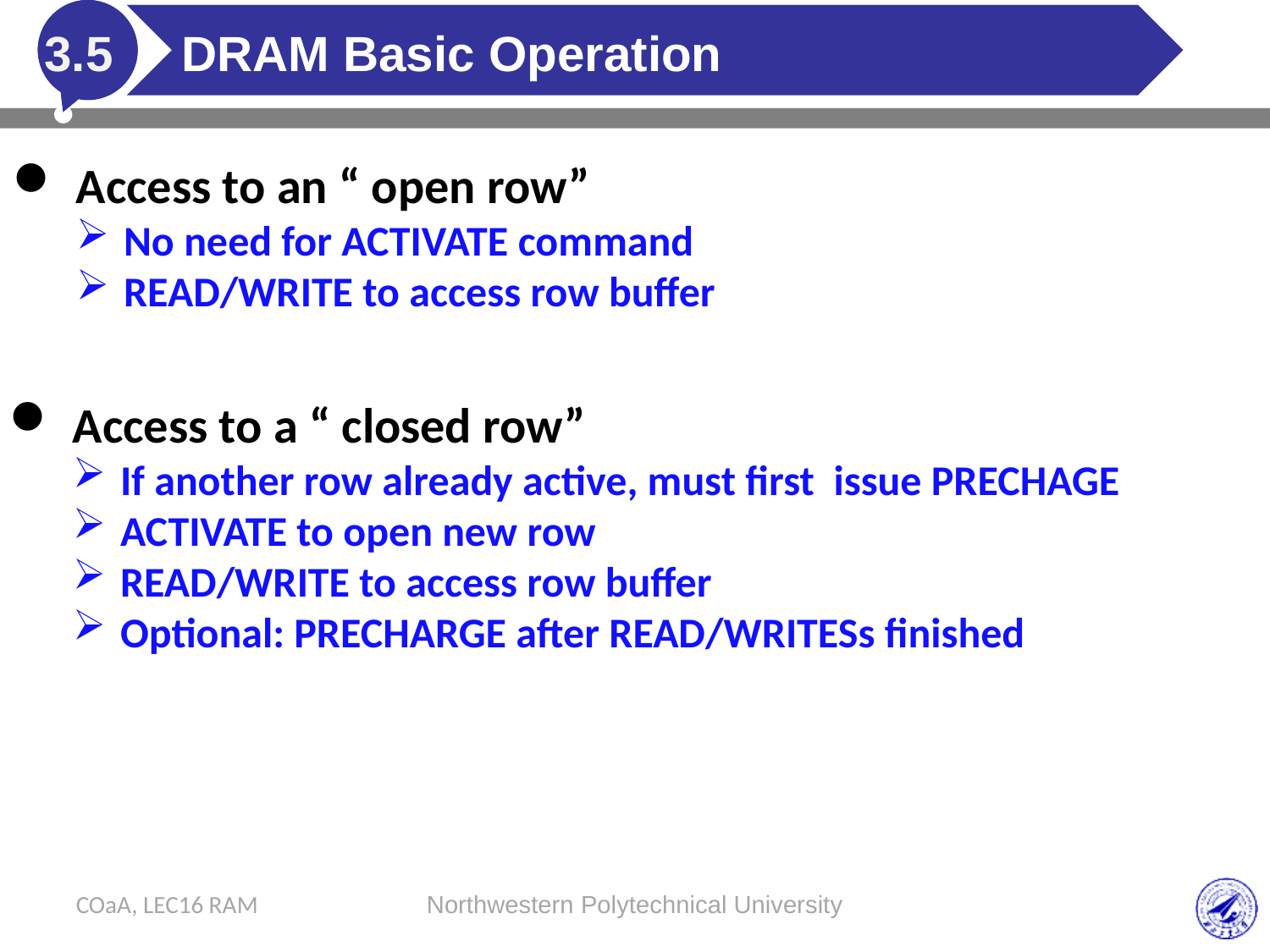

# DRAM Basic Operation
3.5
Access to an “ open row”
No need for ACTIVATE command
READ/WRITE to access row buffer
Access to a “ closed row”
If another row already active, must first  issue PRECHAGE
ACTIVATE to open new row
READ/WRITE to access row buffer
Optional: PRECHARGE after READ/WRITESs finished
COaA, LEC16 RAM
Northwestern Polytechnical University
20